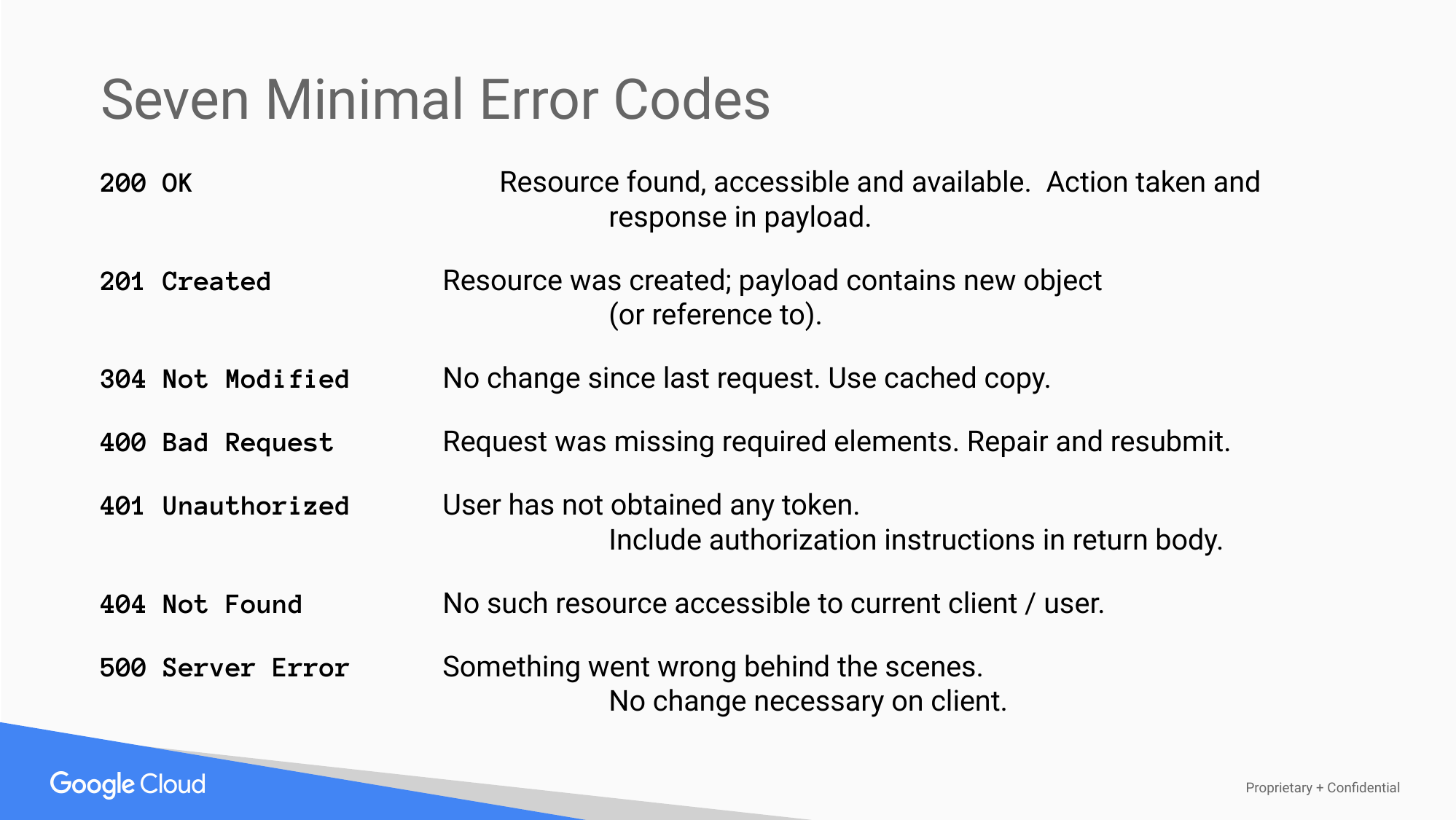

Seven Minimal Error Codes
200 OK			          Resource found, accessible and available.  Action taken and
 				          response in payload.
201 Created		  Resource was created; payload contains new object
				          (or reference to).
304 Not Modified	  No change since last request. Use cached copy.
400 Bad Request 	  Request was missing required elements. Repair and resubmit.
401 Unauthorized 	  User has not obtained any token.
				          Include authorization instructions in return body.
404 Not Found 		  No such resource accessible to current client / user.
500 Server Error	  Something went wrong behind the scenes.
				          No change necessary on client.